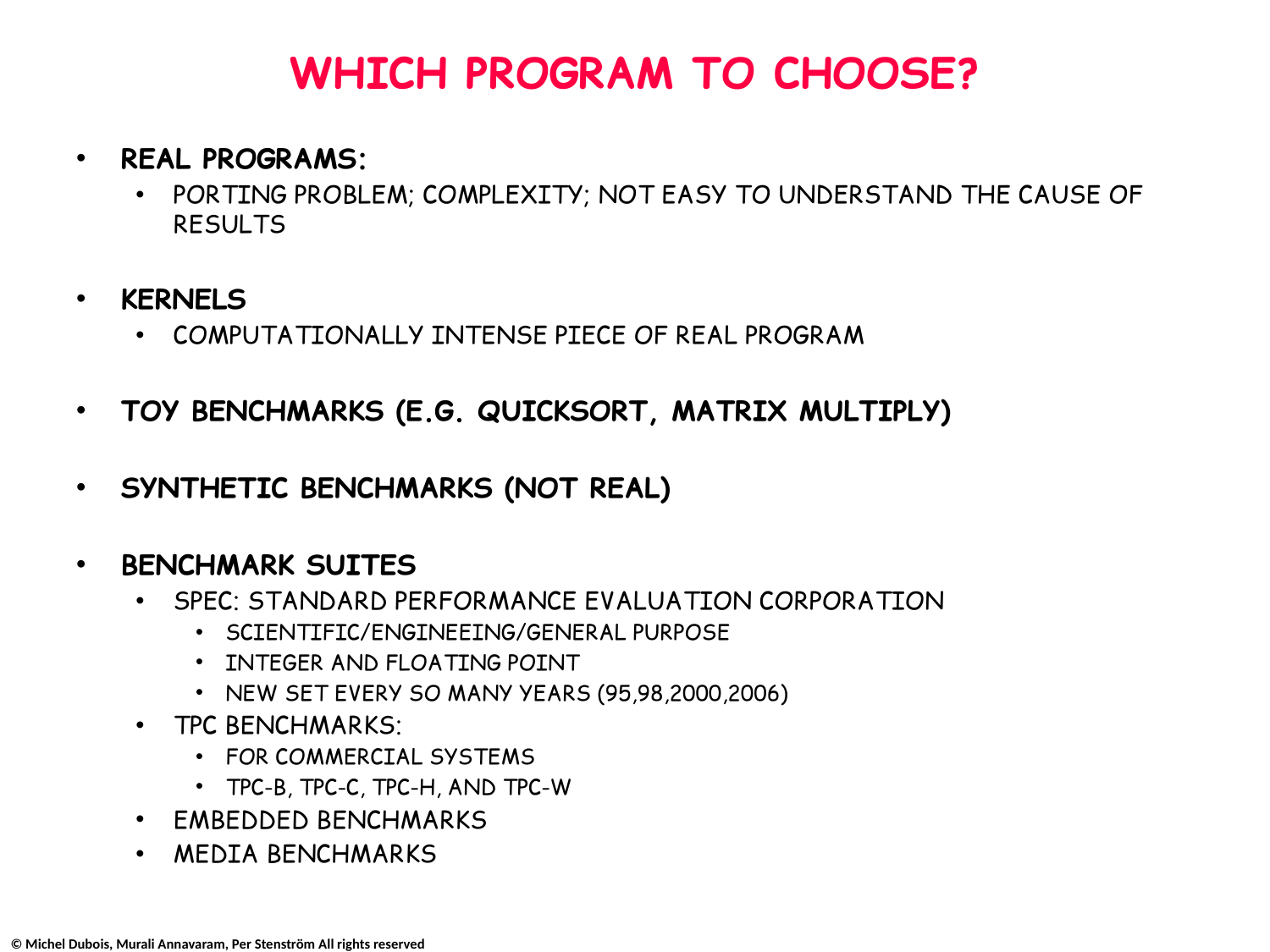

# WHICH PROGRAM TO CHOOSE?
REAL PROGRAMS:
PORTING PROBLEM; COMPLEXITY; NOT EASY TO UNDERSTAND THE CAUSE OF RESULTS

KERNELS
COMPUTATIONALLY INTENSE PIECE OF REAL PROGRAM

TOY BENCHMARKS (E.G. QUICKSORT, MATRIX MULTIPLY)

SYNTHETIC BENCHMARKS (NOT REAL)

BENCHMARK SUITES
SPEC: STANDARD PERFORMANCE EVALUATION CORPORATION
SCIENTIFIC/ENGINEEING/GENERAL PURPOSE
INTEGER AND FLOATING POINT
NEW SET EVERY SO MANY YEARS (95,98,2000,2006)
TPC BENCHMARKS:
FOR COMMERCIAL SYSTEMS
TPC-B, TPC-C, TPC-H, AND TPC-W
EMBEDDED BENCHMARKS
MEDIA BENCHMARKS